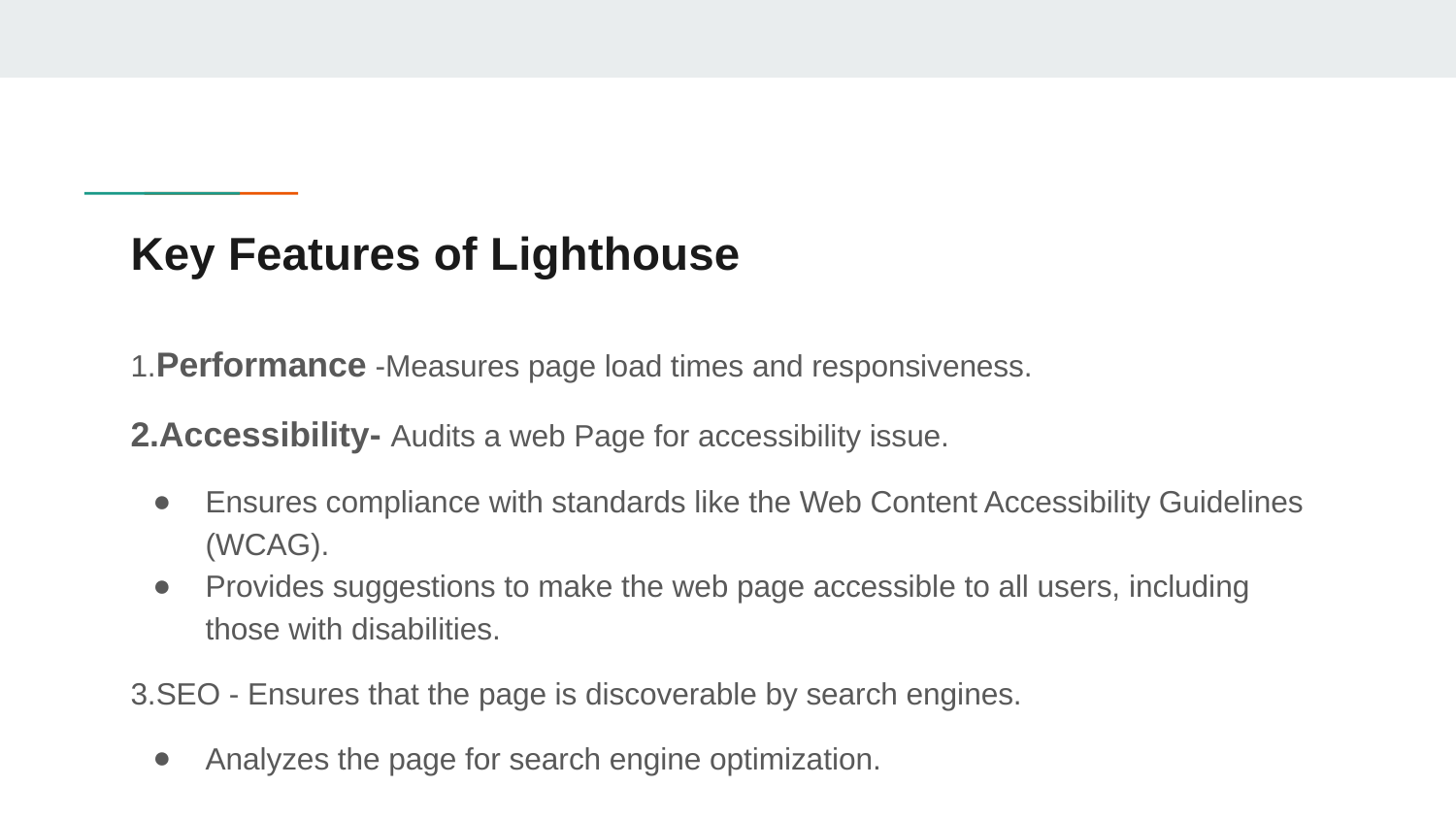

# Key Features of Lighthouse
1.Performance -Measures page load times and responsiveness.
2.Accessibility- Audits a web Page for accessibility issue.
Ensures compliance with standards like the Web Content Accessibility Guidelines (WCAG).
Provides suggestions to make the web page accessible to all users, including those with disabilities.
3.SEO - Ensures that the page is discoverable by search engines.
Analyzes the page for search engine optimization.